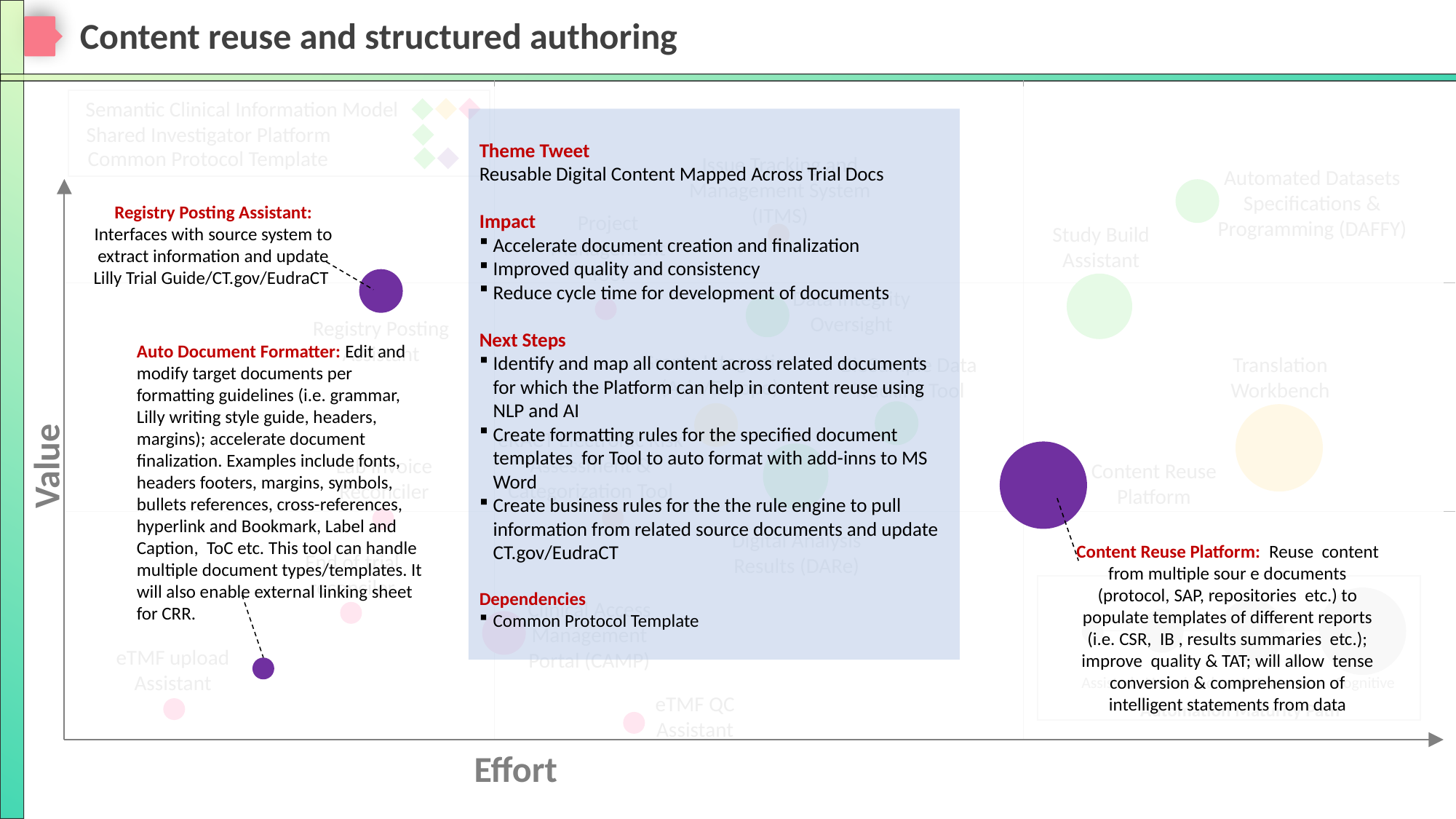

# Content reuse and structured authoring

Semantic Clinical Information Model

Theme Tweet
Reusable Digital Content Mapped Across Trial Docs

Impact
Accelerate document creation and finalization
Improved quality and consistency
Reduce cycle time for development of documents

Next Steps
Identify and map all content across related documents for which the Platform can help in content reuse using NLP and AI
Create formatting rules for the specified document templates  for Tool to auto format with add-inns to MS Word
Create business rules for the the rule engine to pull information from related source documents and update CT.gov/EudraCT

Dependencies
Common Protocol Template

Shared Investigator Platform

Common Protocol Template
Issue Tracking and Management System (ITMS)

Automated Datasets Specifications & Programming (DAFFY)

Registry Posting Assistant: Interfaces with source system to extract information and update Lilly Trial Guide/CT.gov/EudraCT
Project Management Tool
Study Build Assistant

Data Integrity Oversight

Registry Posting Assistant
Auto Document Formatter: Edit and modify target documents per formatting guidelines (i.e. grammar, Lilly writing style guide, headers, margins); accelerate document finalization. Examples include fonts, headers footers, margins, symbols, bullets references, cross-references, hyperlink and Bookmark, Label and Caption,  ToC etc. This tool can handle multiple document types/templates. It will also enable external linking sheet for CRR.

Grants Integration (Asia/Europe)
Translation Workbench
BioSample Data Tracking Tool

eRACT Electronic Risk Assessment & Categorization Tool
Value

Lab Invoice Reconciler
Content Reuse Platform

Digital Analysis Results (DARe)
Content Reuse Platform:  Reuse  content from multiple sour e documents (protocol, SAP, repositories  etc.) to populate templates of different reports (i.e. CSR,  IB , results summaries  etc.); improve  quality & TAT; will allow  tense conversion & comprehension of intelligent statements from data
End of trial reconciler

Assisted
Unassisted
Autonomous
Cognitive
Automation Maturity Path
Clinical Access Management Portal (CAMP)

eTMF upload Assistant

eTMF QC Assistant

Effort